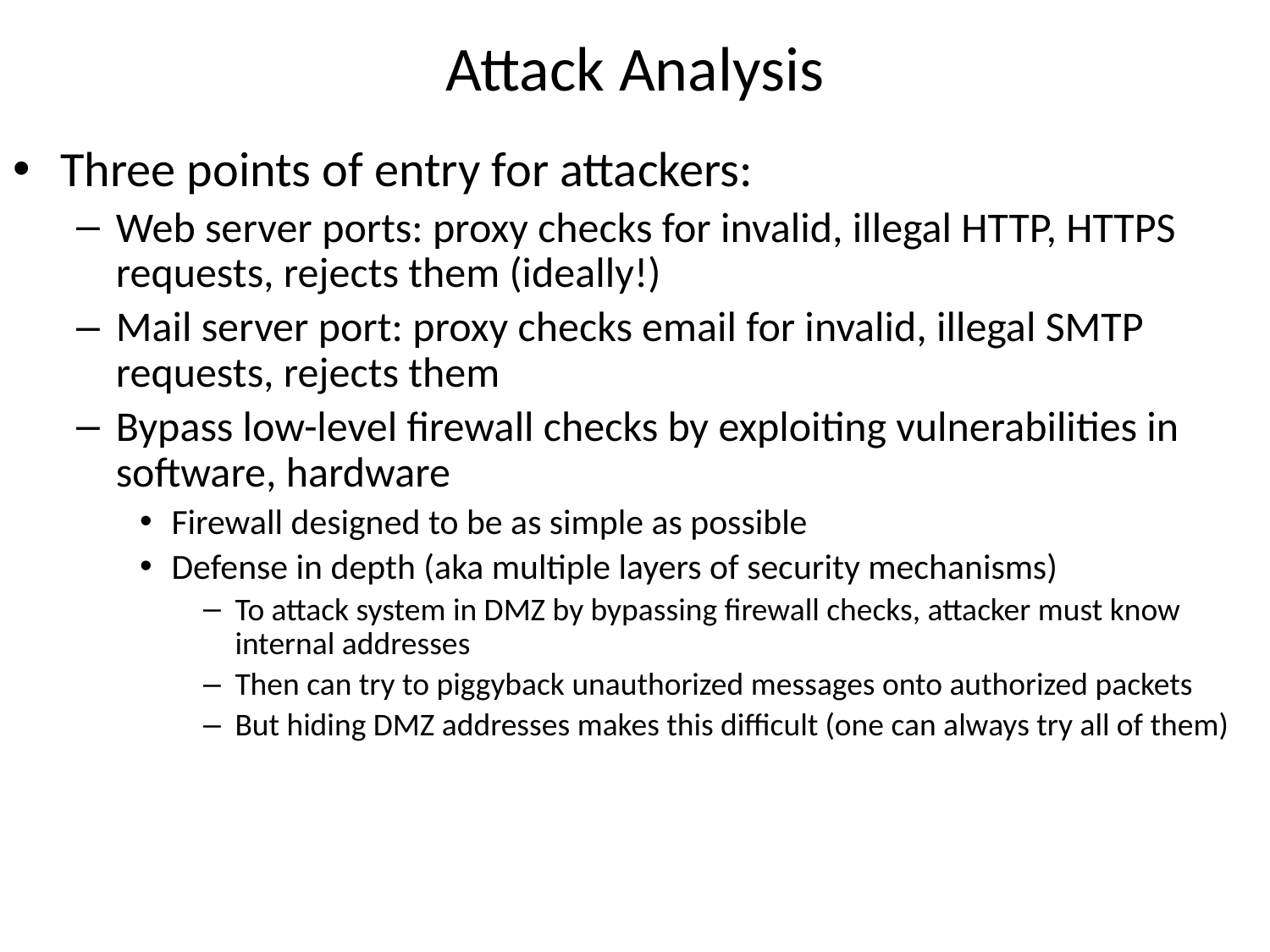

# Attack Analysis
Three points of entry for attackers:
Web server ports: proxy checks for invalid, illegal HTTP, HTTPS requests, rejects them (ideally!)
Mail server port: proxy checks email for invalid, illegal SMTP requests, rejects them
Bypass low-level firewall checks by exploiting vulnerabilities in software, hardware
Firewall designed to be as simple as possible
Defense in depth (aka multiple layers of security mechanisms)
To attack system in DMZ by bypassing firewall checks, attacker must know internal addresses
Then can try to piggyback unauthorized messages onto authorized packets
But hiding DMZ addresses makes this difficult (one can always try all of them)